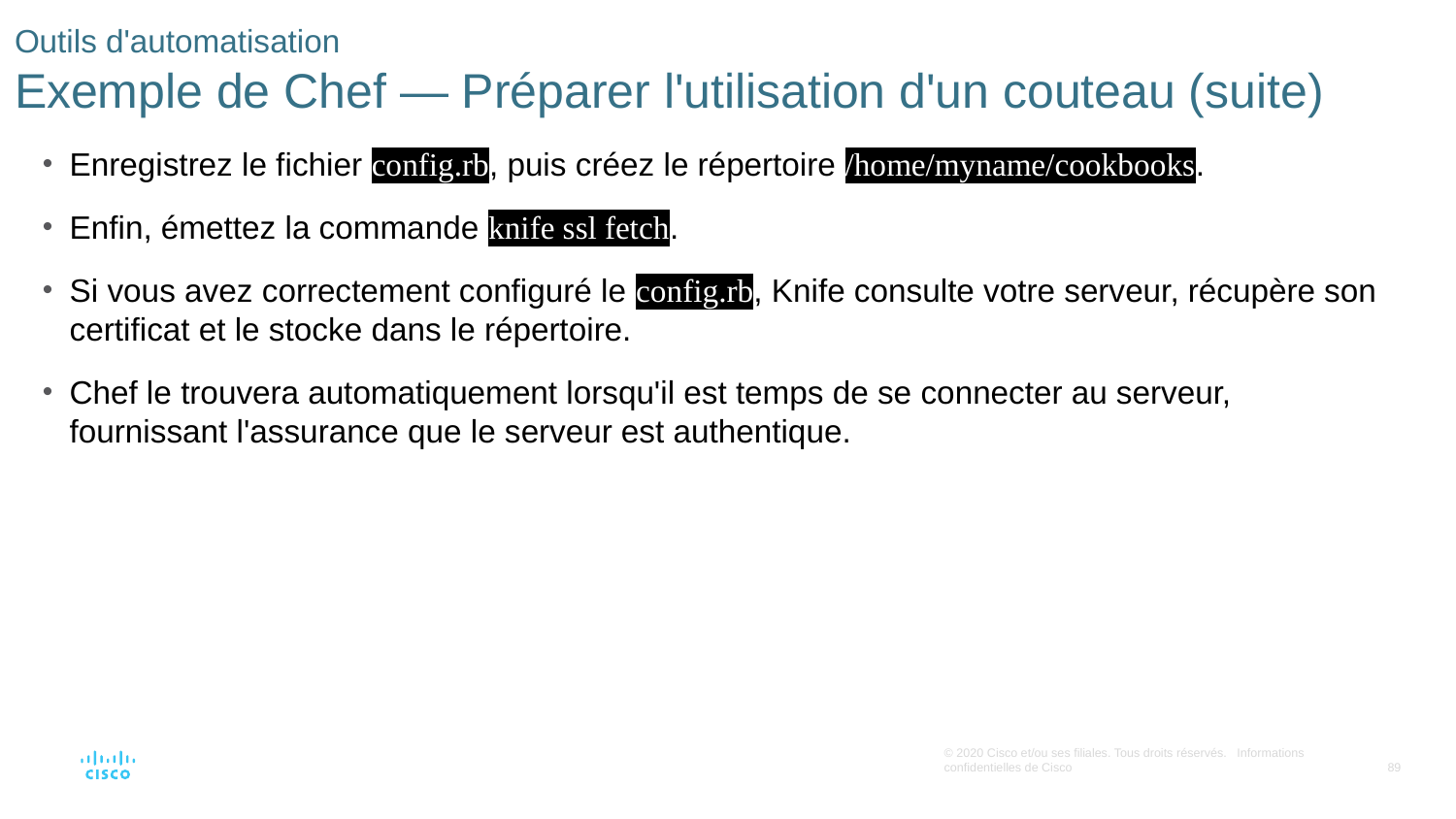

# Outils d'automatisation Exemple de Chef — Préparer l'utilisation d'un couteau (suite)
Enregistrez le fichier config.rb, puis créez le répertoire /home/myname/cookbooks.
Enfin, émettez la commande knife ssl fetch.
Si vous avez correctement configuré le config.rb, Knife consulte votre serveur, récupère son certificat et le stocke dans le répertoire.
Chef le trouvera automatiquement lorsqu'il est temps de se connecter au serveur, fournissant l'assurance que le serveur est authentique.